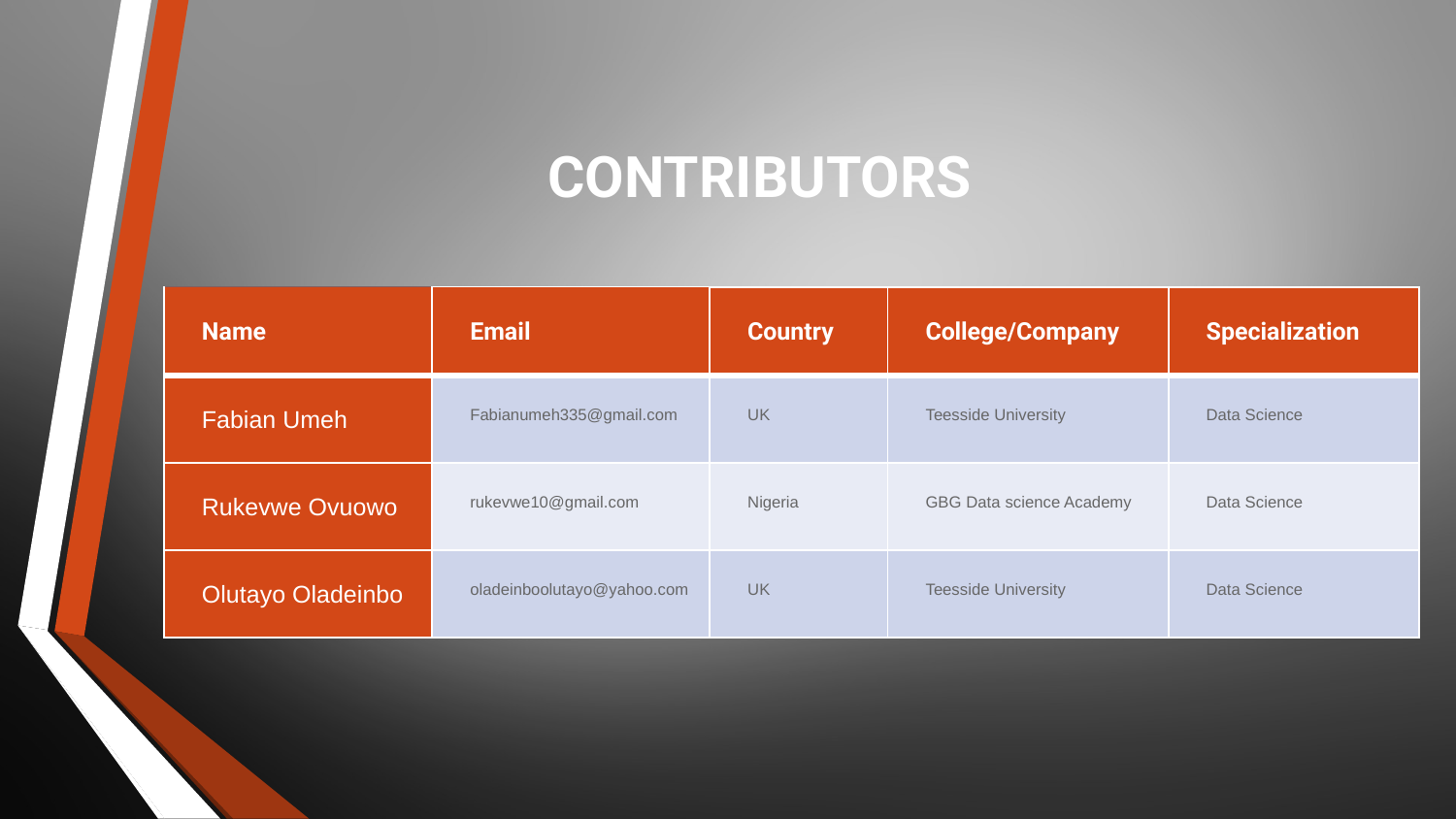

# CONTRIBUTORS
| Name | Email | Country | College/Company | Specialization |
| --- | --- | --- | --- | --- |
| Fabian Umeh | Fabianumeh335@gmail.com | UK | Teesside University | Data Science |
| Rukevwe Ovuowo | rukevwe10@gmail.com | Nigeria | GBG Data science Academy | Data Science |
| Olutayo Oladeinbo | oladeinboolutayo@yahoo.com | UK | Teesside University | Data Science |